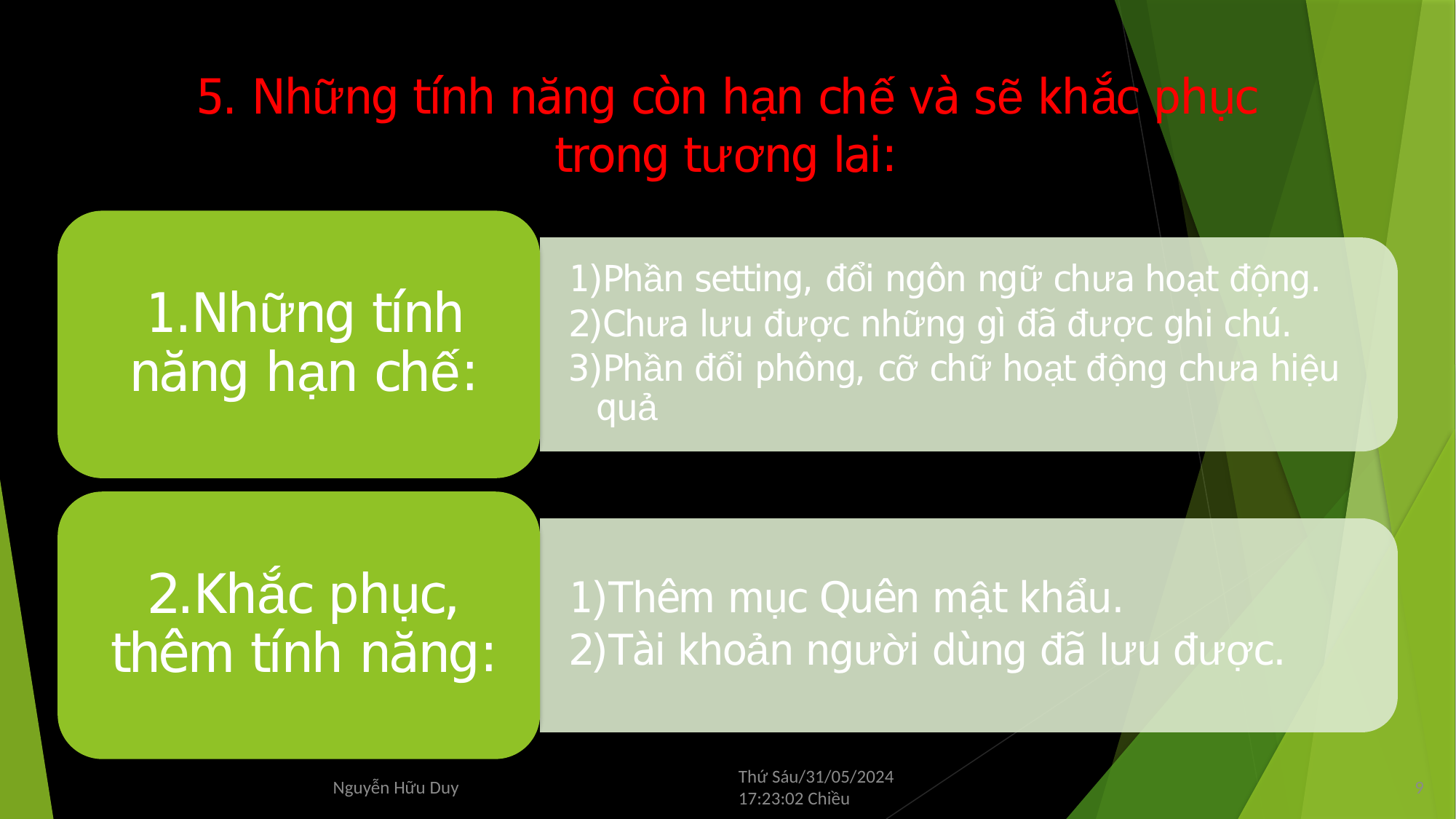

# 5. Những tính năng còn hạn chế và sẽ khắc phục trong tương lai:
Phần setting, đổi ngôn ngữ chưa hoạt động.
Chưa lưu được những gì đã được ghi chú.
Phần đổi phông, cỡ chữ hoạt động chưa hiệu quả
1.Những tính năng hạn chế:
Thêm mục Quên mật khẩu.
Tài khoản người dùng đã lưu được.
2.Khắc phục, thêm tính năng:
Thứ Sáu/31/05/2024 17:23:02 Chiều
9
Nguyễn Hữu Duy